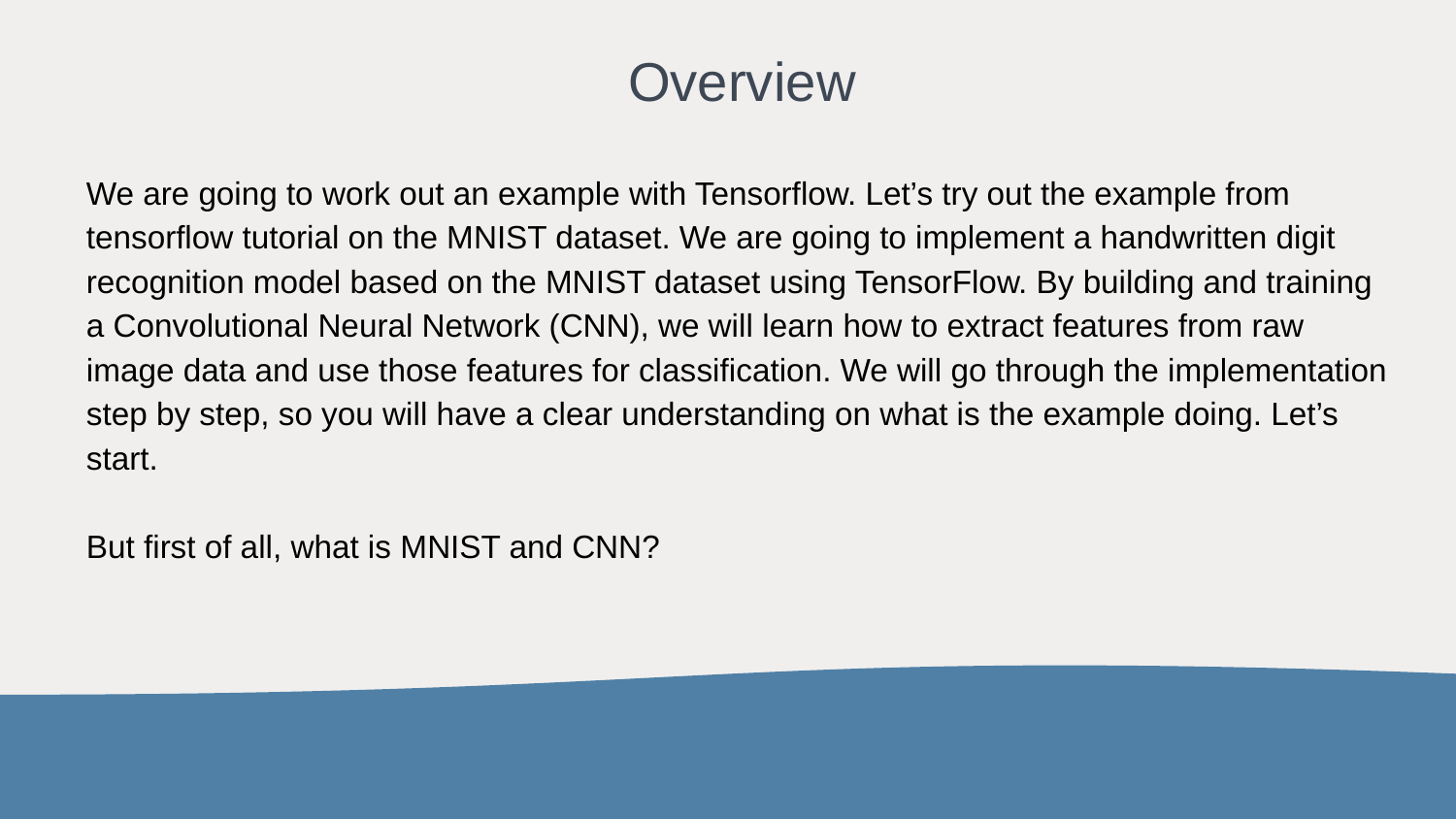

# Overview

We are going to work out an example with Tensorflow. Let’s try out the example from tensorflow tutorial on the MNIST dataset. We are going to implement a handwritten digit recognition model based on the MNIST dataset using TensorFlow. By building and training a Convolutional Neural Network (CNN), we will learn how to extract features from raw image data and use those features for classification. We will go through the implementation step by step, so you will have a clear understanding on what is the example doing. Let’s start.

But first of all, what is MNIST and CNN?